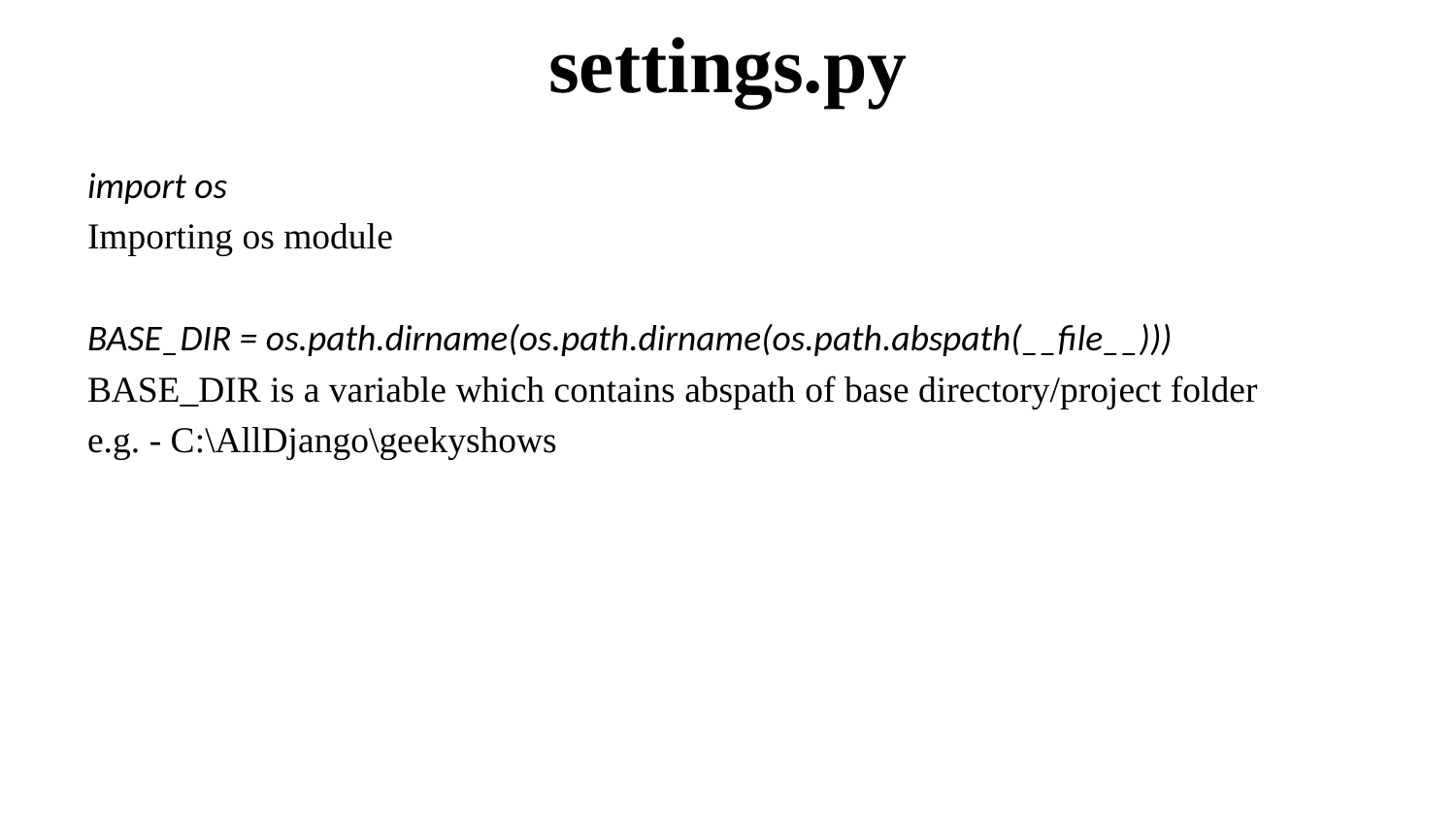

# settings.py
import os
Importing os module

BASE_DIR = os.path.dirname(os.path.dirname(os.path.abspath(__file__)))
BASE_DIR is a variable which contains abspath of base directory/project folder
e.g. - C:\AllDjango\geekyshows